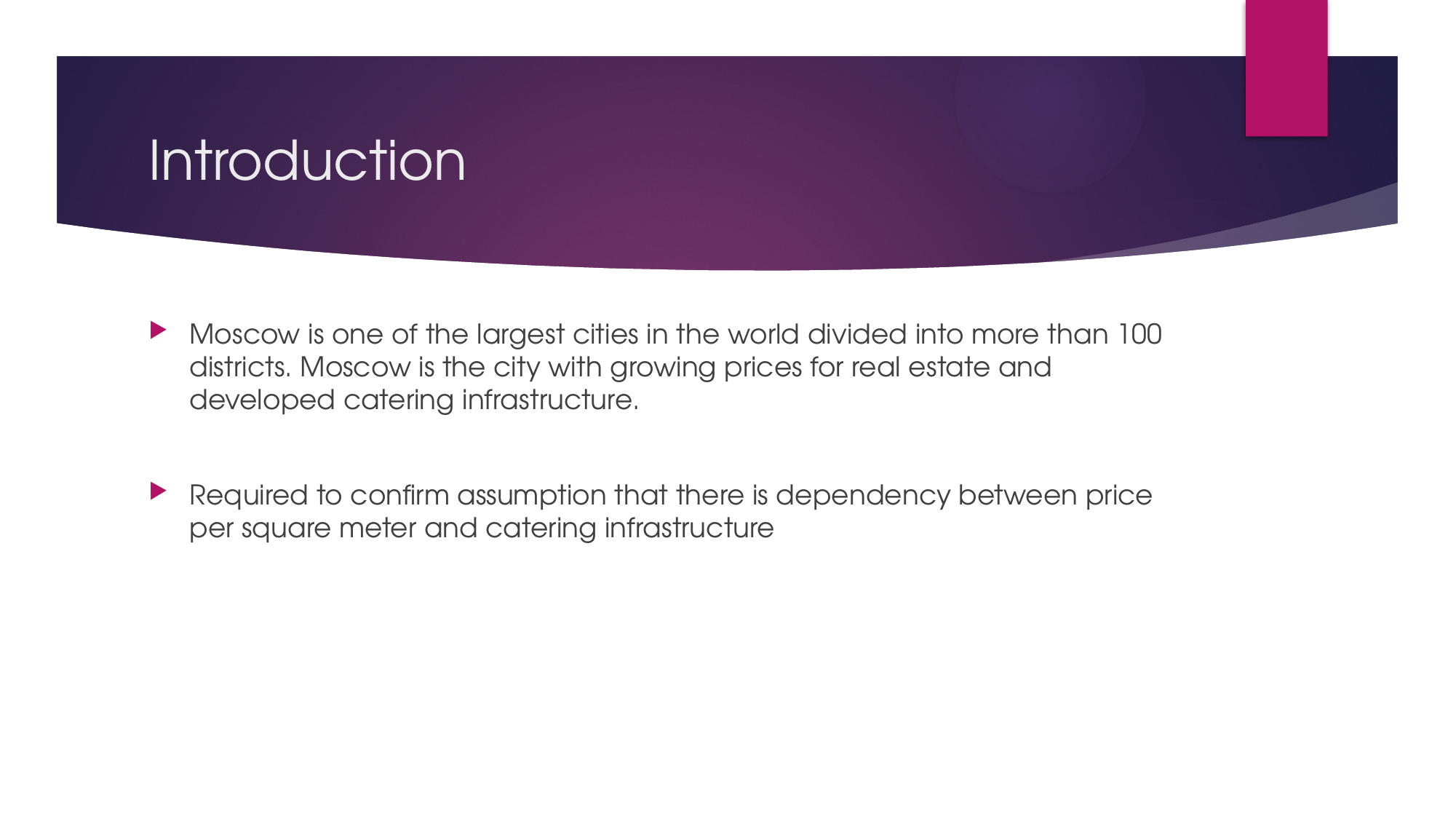

# Introduction
Moscow is one of the largest cities in the world divided into more than 100 districts. Moscow is the city with growing prices for real estate and developed catering infrastructure.

Required to confirm assumption that there is dependency between price per square meter and catering infrastructure